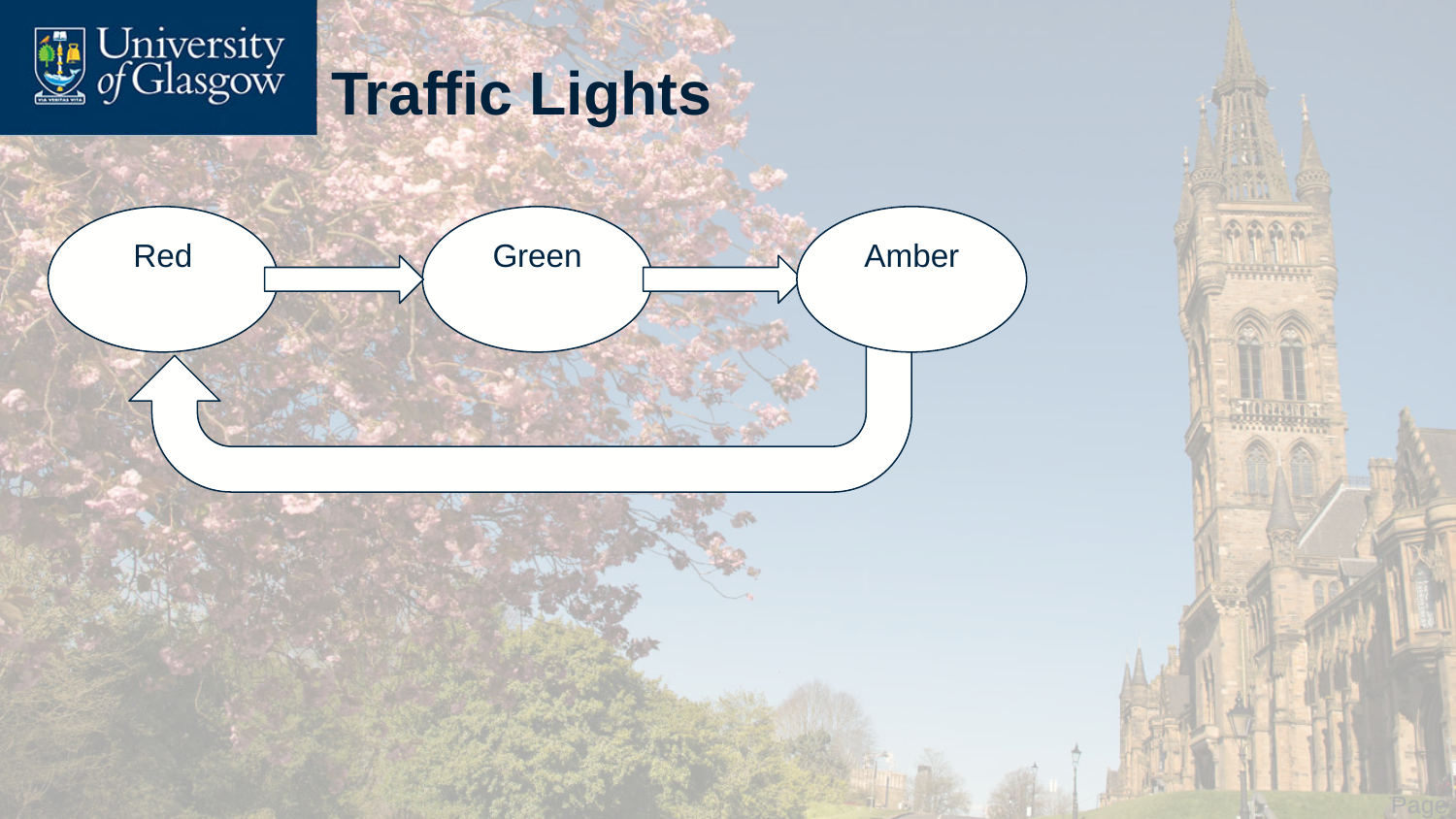

# Traffic Lights
Red
Green
Amber

 Page 8